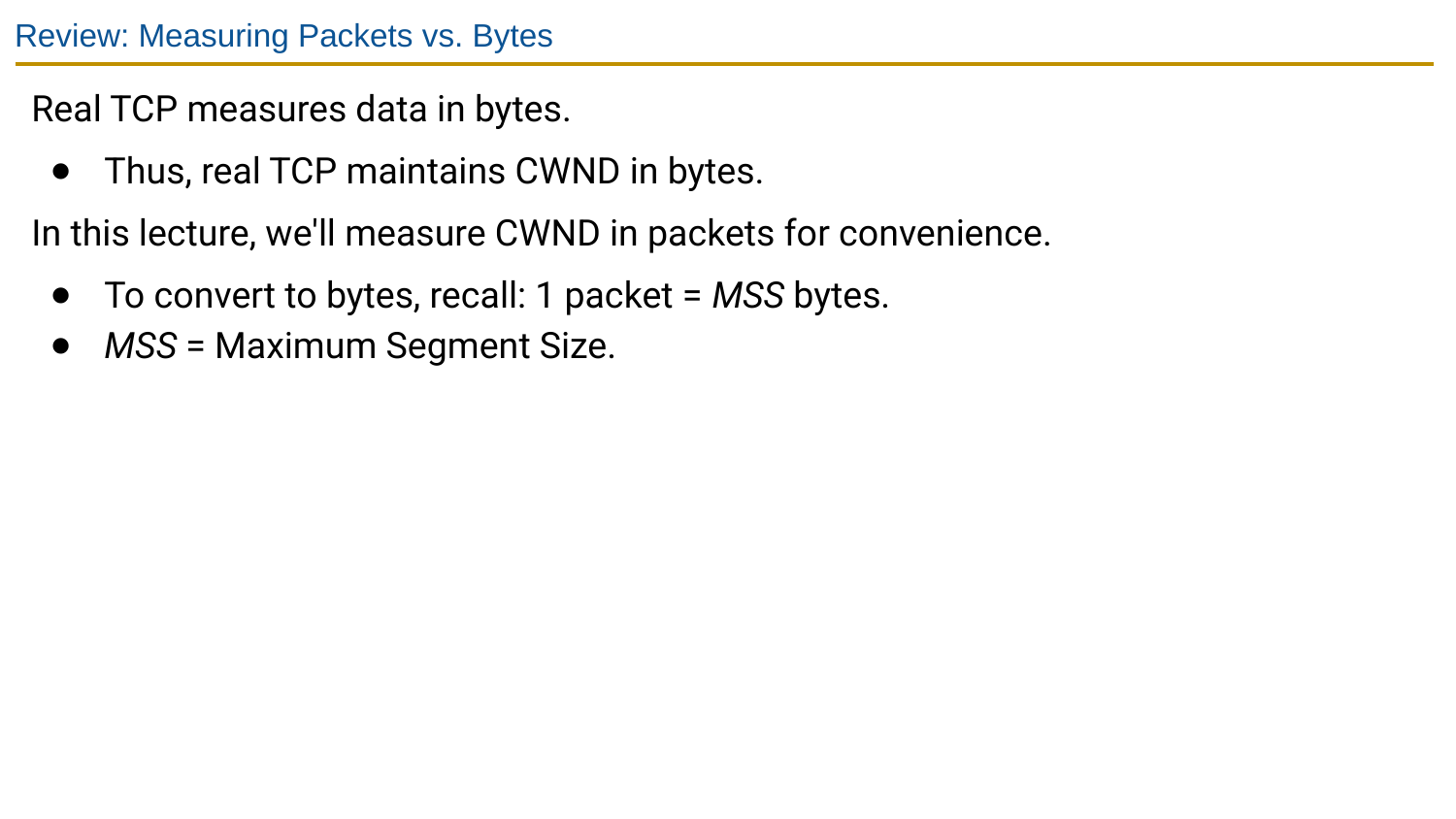

# Review: Measuring Packets vs. Bytes
Real TCP measures data in bytes.
Thus, real TCP maintains CWND in bytes.
In this lecture, we'll measure CWND in packets for convenience.
To convert to bytes, recall: 1 packet = MSS bytes.
MSS = Maximum Segment Size.